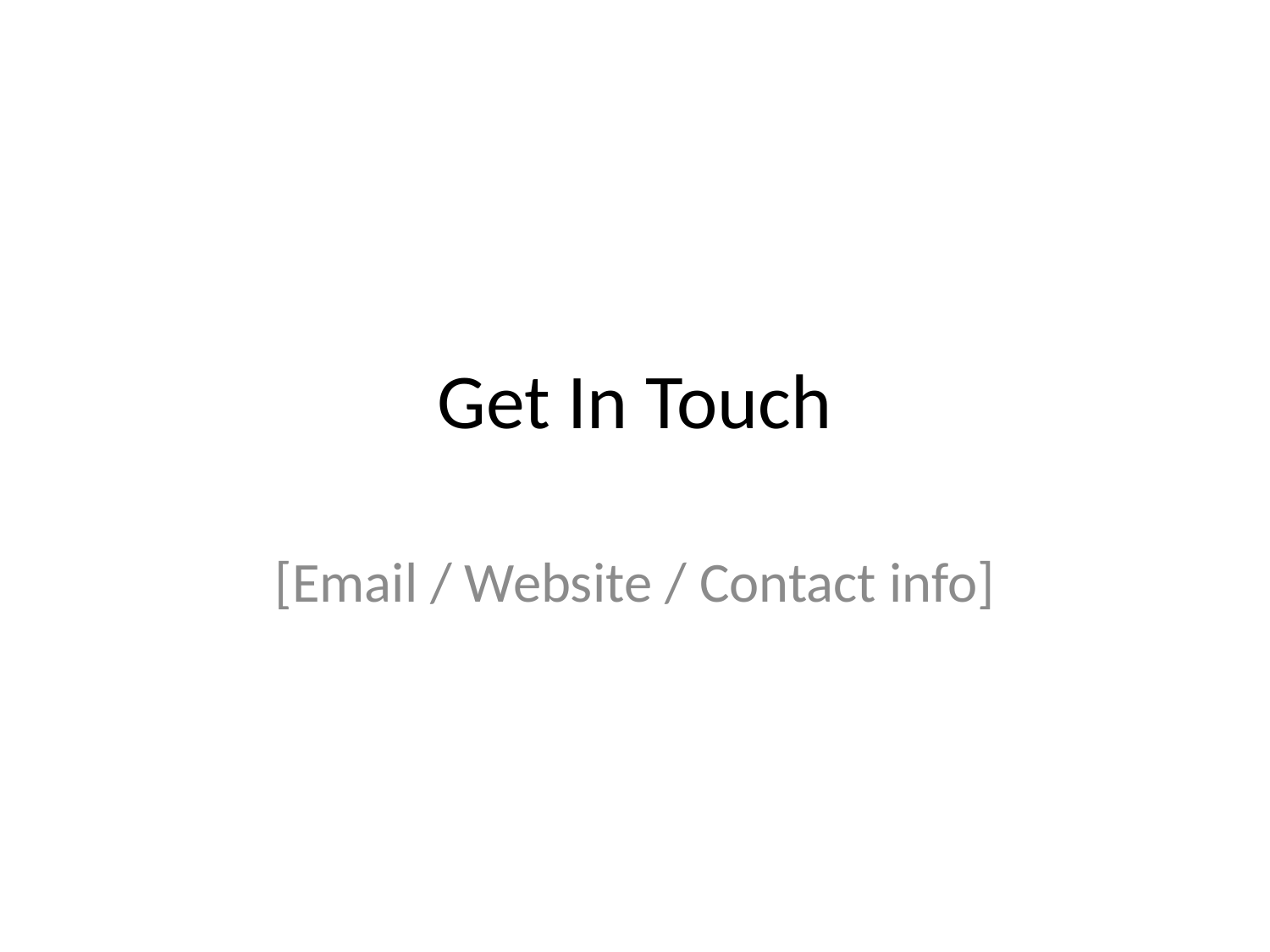

# Get In Touch
[Email / Website / Contact info]